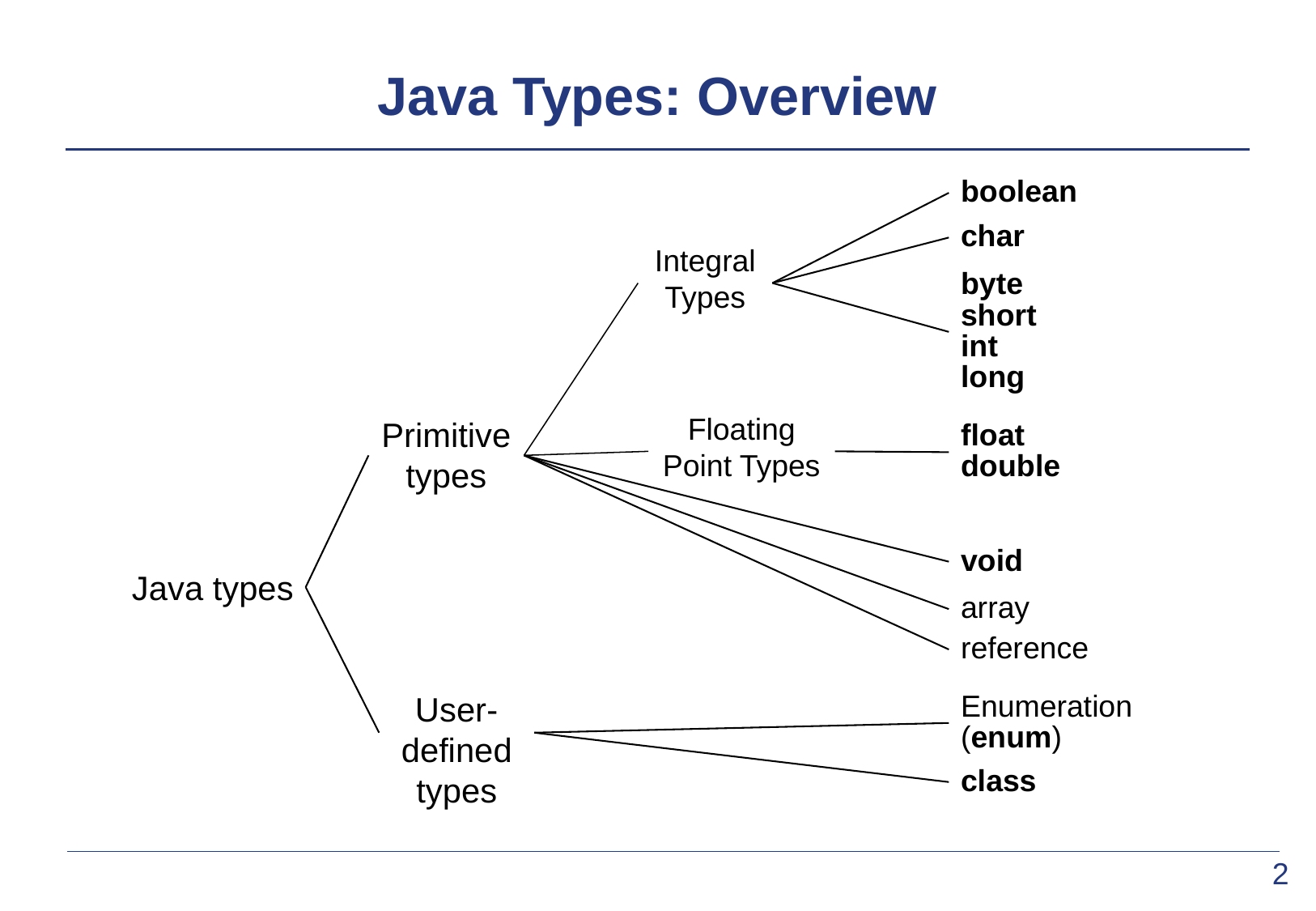

# Java Types: Overview
boolean
char
Integral Types
byte
short
int
long
Floating Point Types
float
double
Primitivetypes
void
Java types
array
reference
User-defined types
Enumeration
(enum)
class